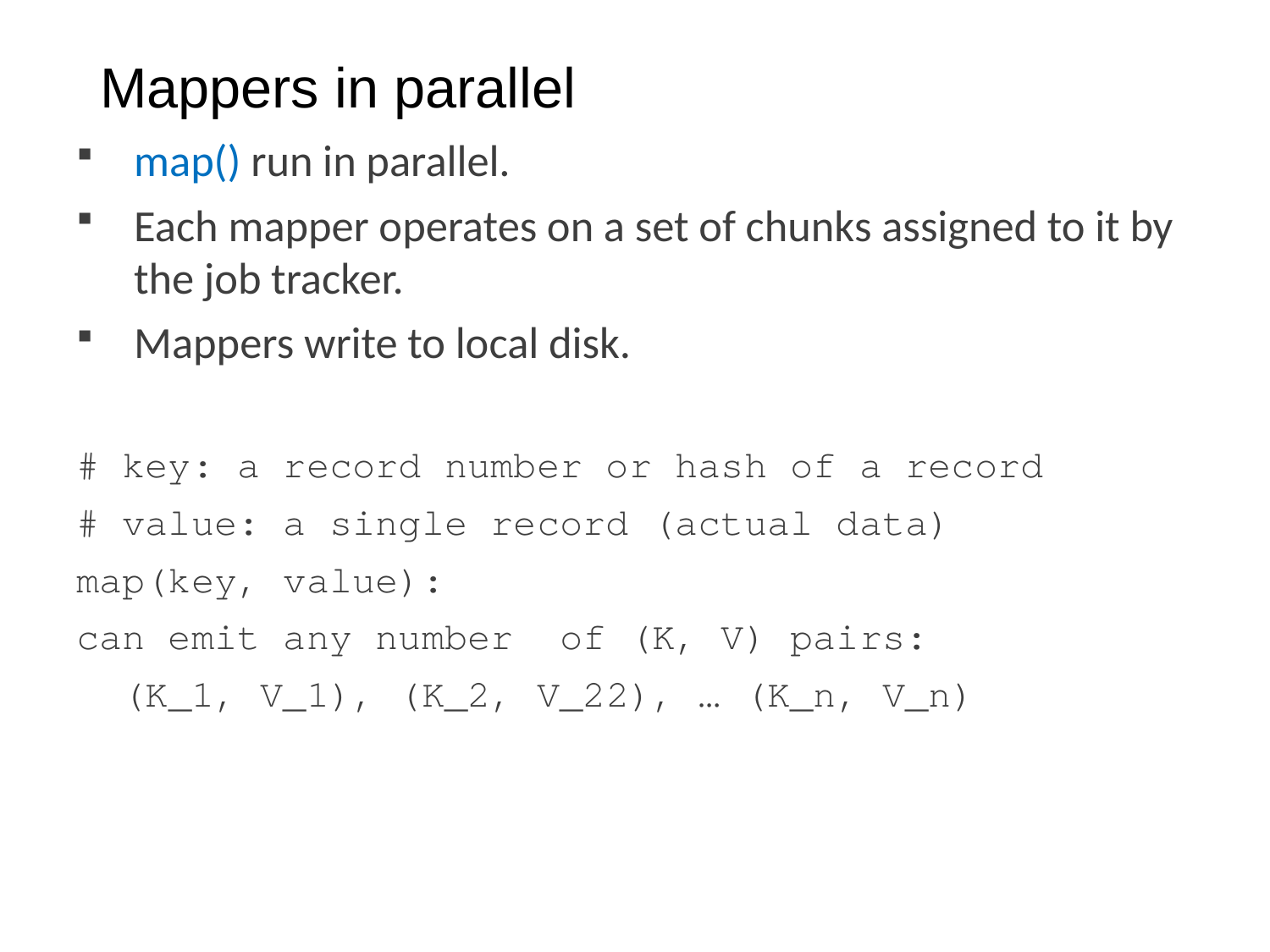

# Mappers in parallel
map() run in parallel.
Each mapper operates on a set of chunks assigned to it by the job tracker.
Mappers write to local disk.

# key: a record number or hash of a record
# value: a single record (actual data)
map(key, value):
can emit any number  of (K, V) pairs:
  (K_1, V_1), (K_2, V_22), … (K_n, V_n)